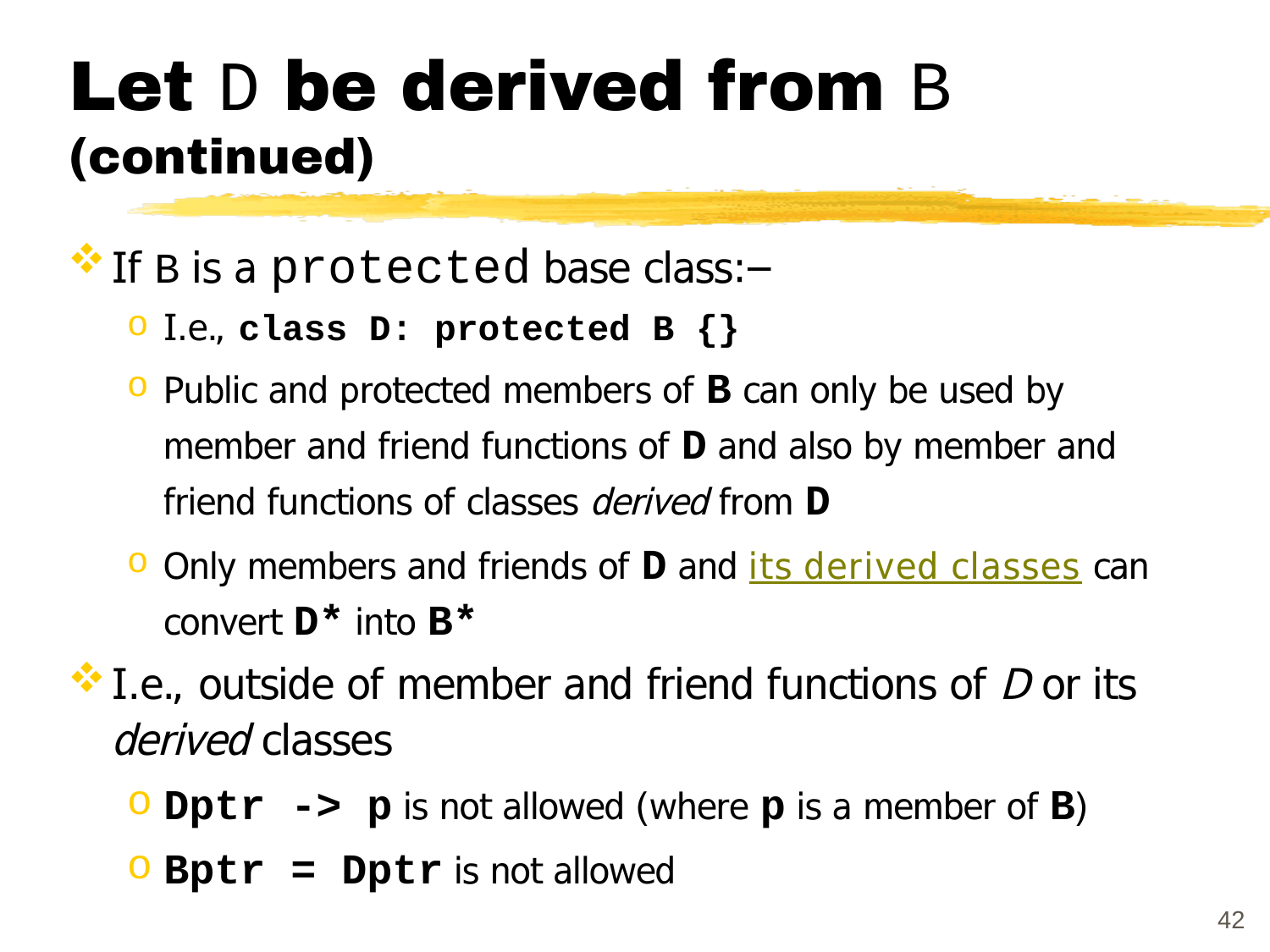

# Let D be derived from B (continued)
If B is a protected base class:–
I.e., class D: protected B {}
Public and protected members of B can only be used by member and friend functions of D and also by member and friend functions of classes derived from D
Only members and friends of D and its derived classes can convert D* into B*
I.e., outside of member and friend functions of D or its derived classes
Dptr -> p is not allowed (where p is a member of B)
Bptr = Dptr is not allowed
42